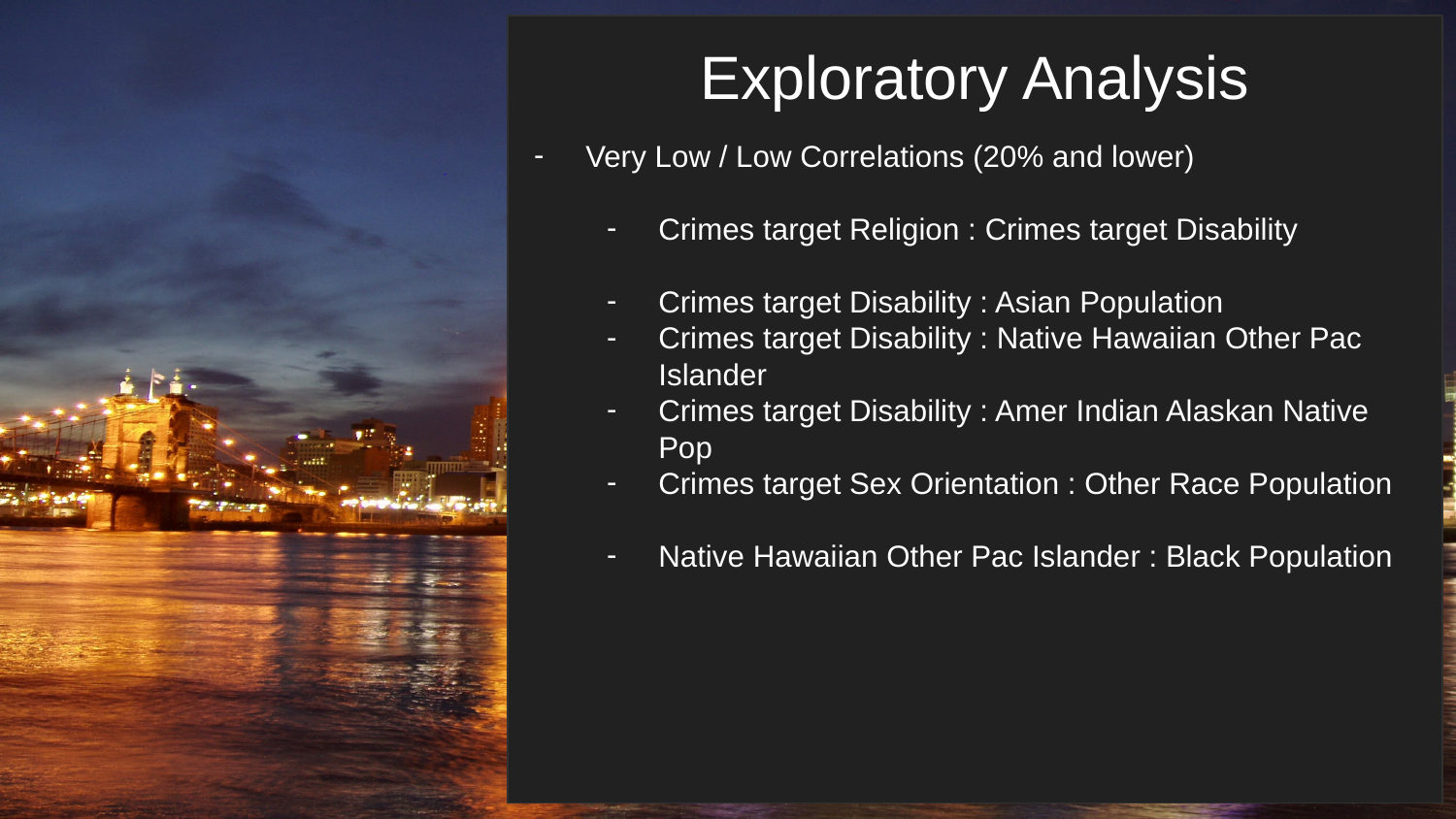

Exploratory Analysis
Very Low / Low Correlations (20% and lower)

Crimes target Religion : Crimes target Disability

Crimes target Disability : Asian Population
Crimes target Disability : Native Hawaiian Other Pac Islander
Crimes target Disability : Amer Indian Alaskan Native Pop
Crimes target Sex Orientation : Other Race Population

Native Hawaiian Other Pac Islander : Black Population